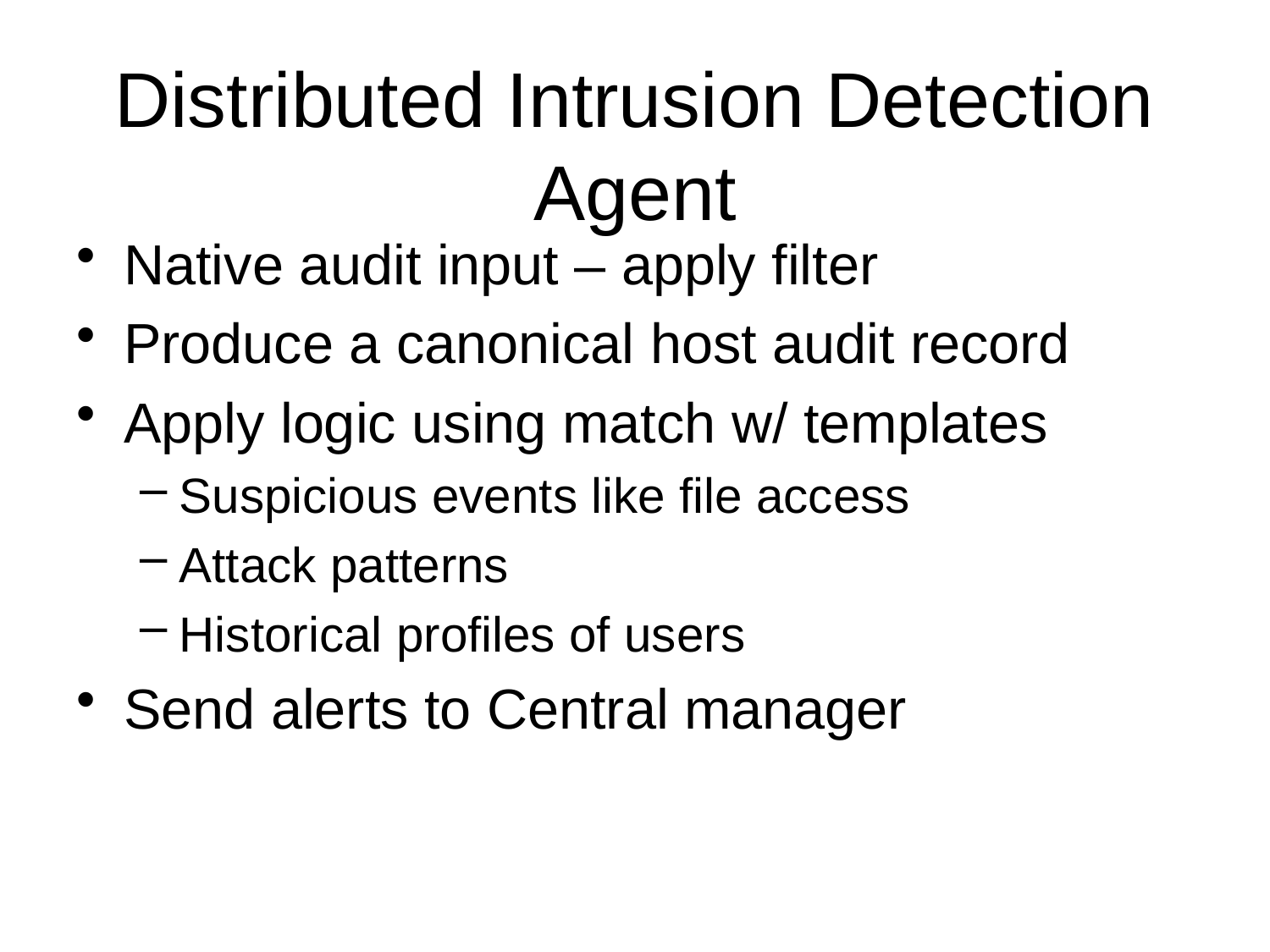

# Distributed Intrusion Detection Agent
Native audit input – apply filter
Produce a canonical host audit record
Apply logic using match w/ templates
Suspicious events like file access
Attack patterns
Historical profiles of users
Send alerts to Central manager